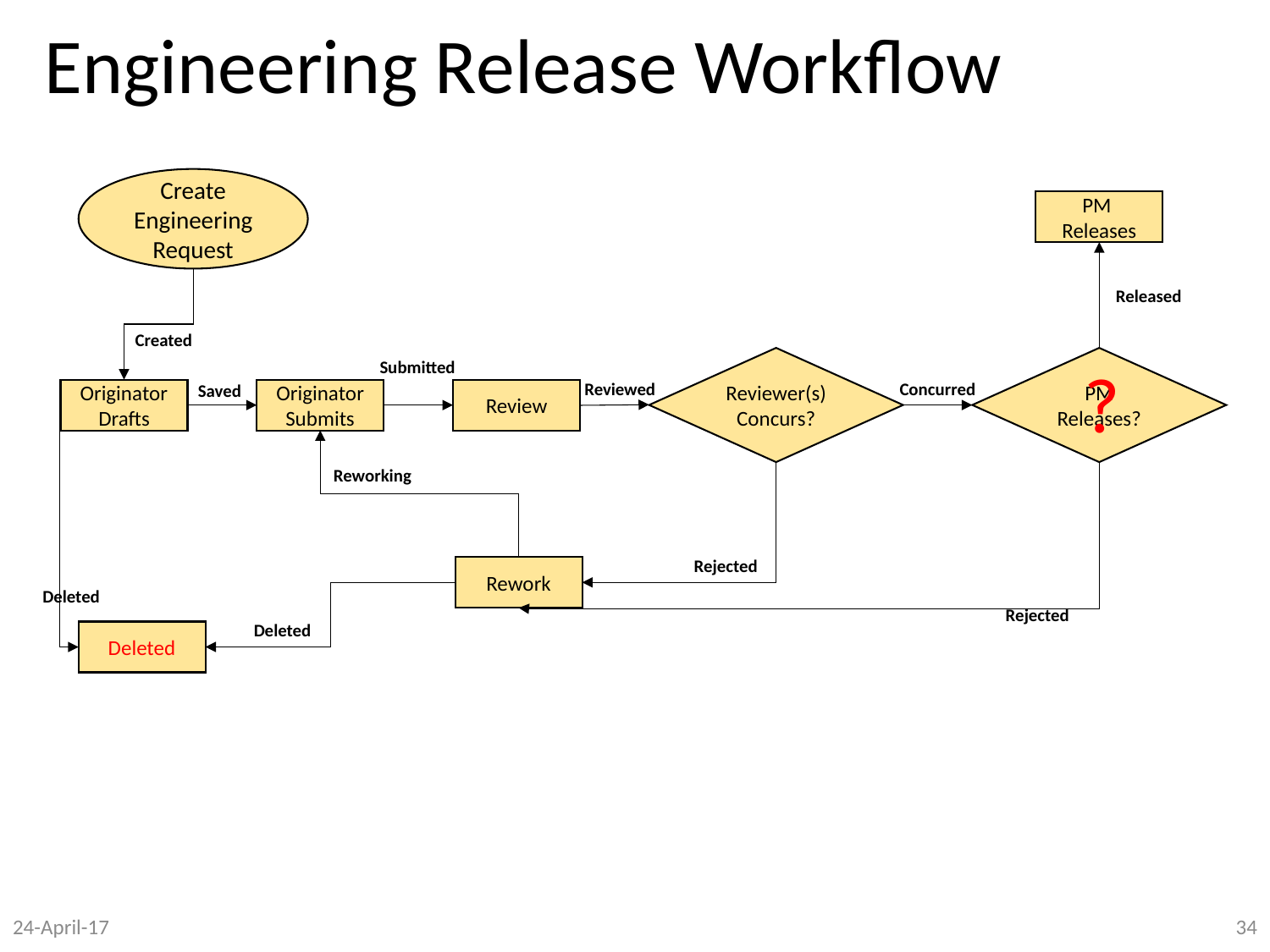

# Engineering Release Workflow
Create Engineering Request
PM
Releases
Released
Created
Reviewer(s) Concurs?
PM Releases?
?
Submitted
Reviewed
Concurred
Saved
Originator Drafts
Originator Submits
Review
Reworking
Rejected
Rework
Deleted
Rejected
Deleted
Deleted
24-April-17

34